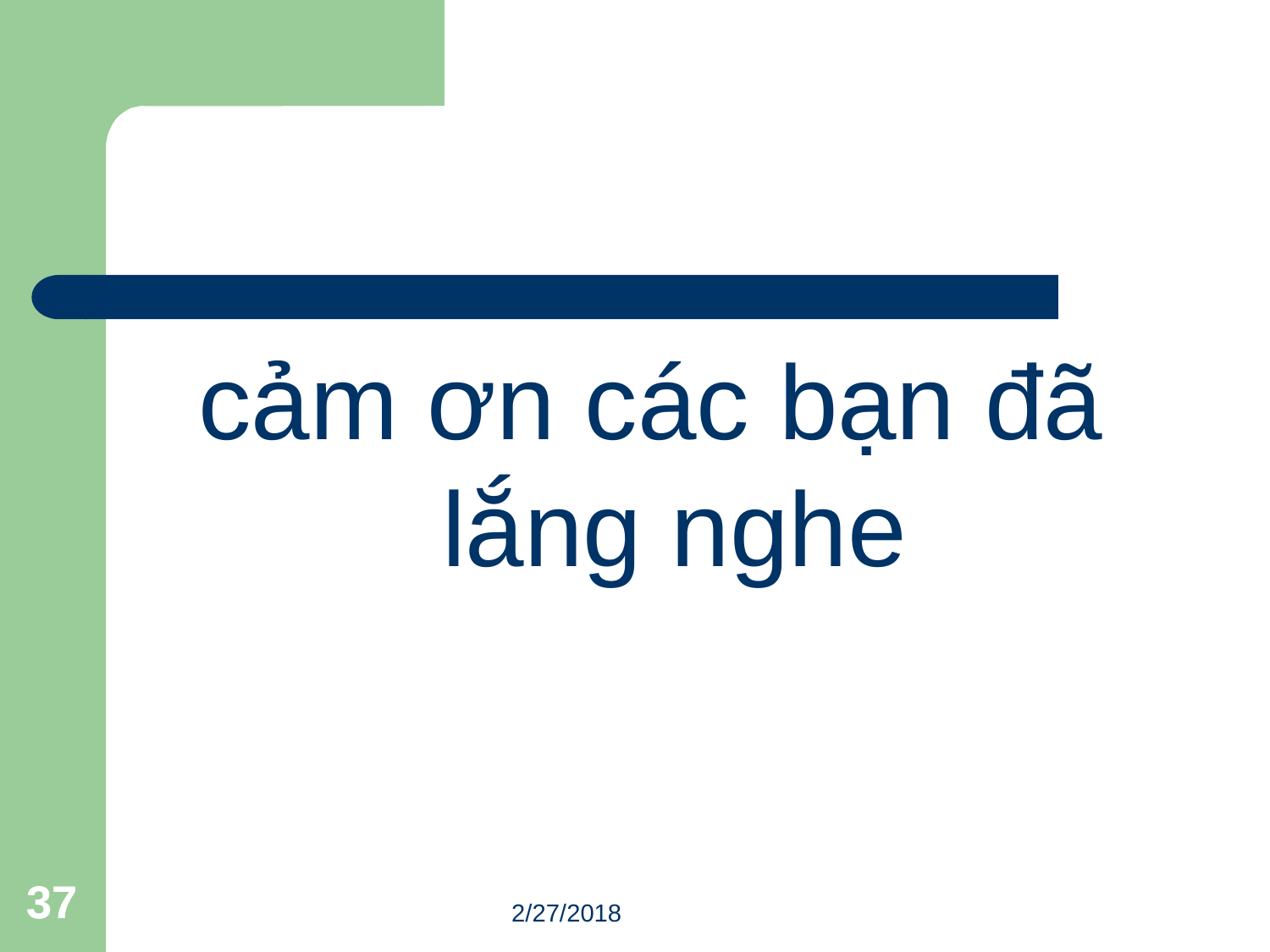

#
cảm ơn các bạn đã lắng nghe
37
37
2/27/2018